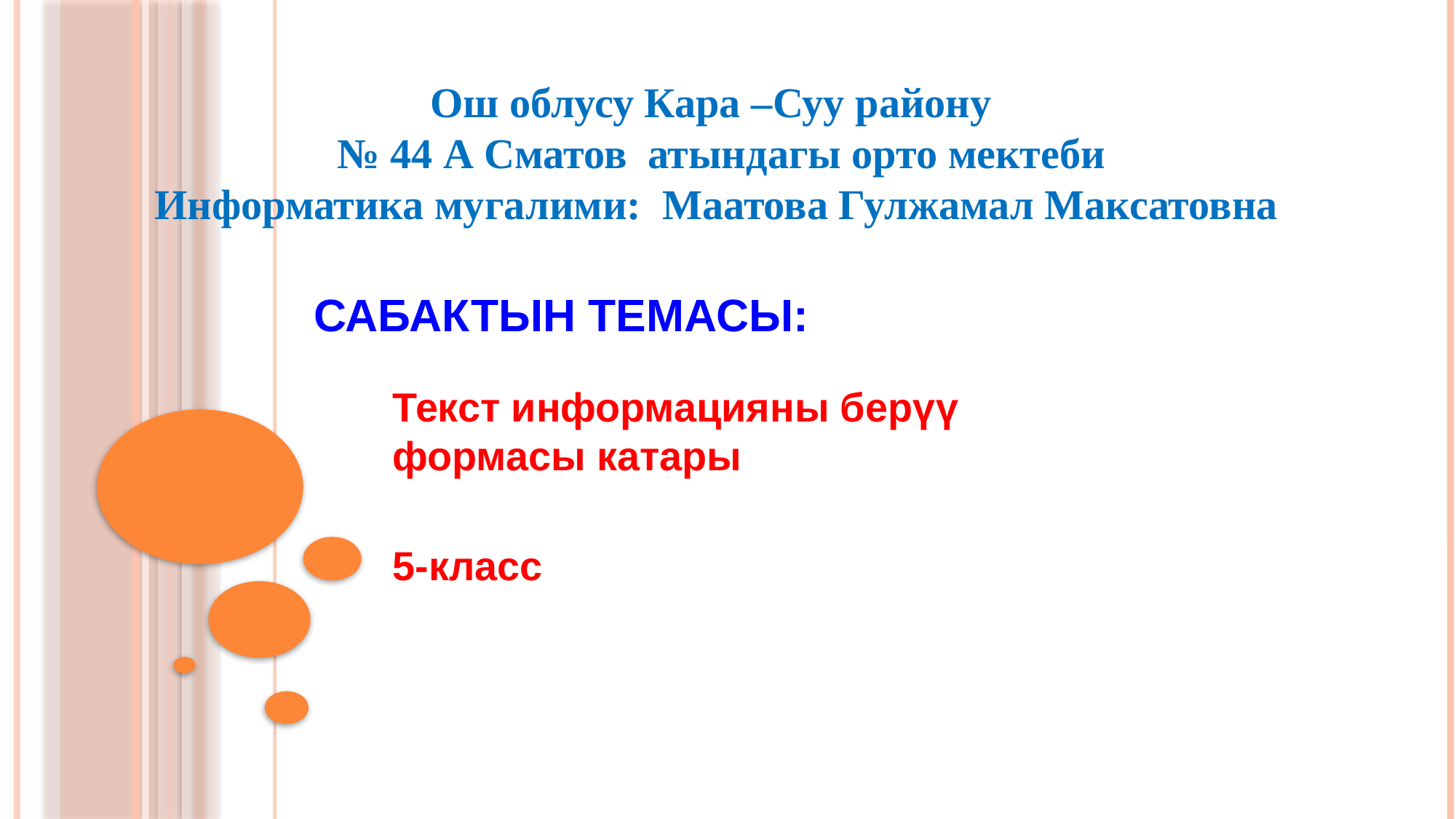

Ош облусу Кара –Суу району
 № 44 А Сматов  атындагы орто мектеби
Информатика мугалими:  Маатова Гулжамал Максатовна
# Сабактын темасы:
Текст информацияны берүү формасы катары

5-класс